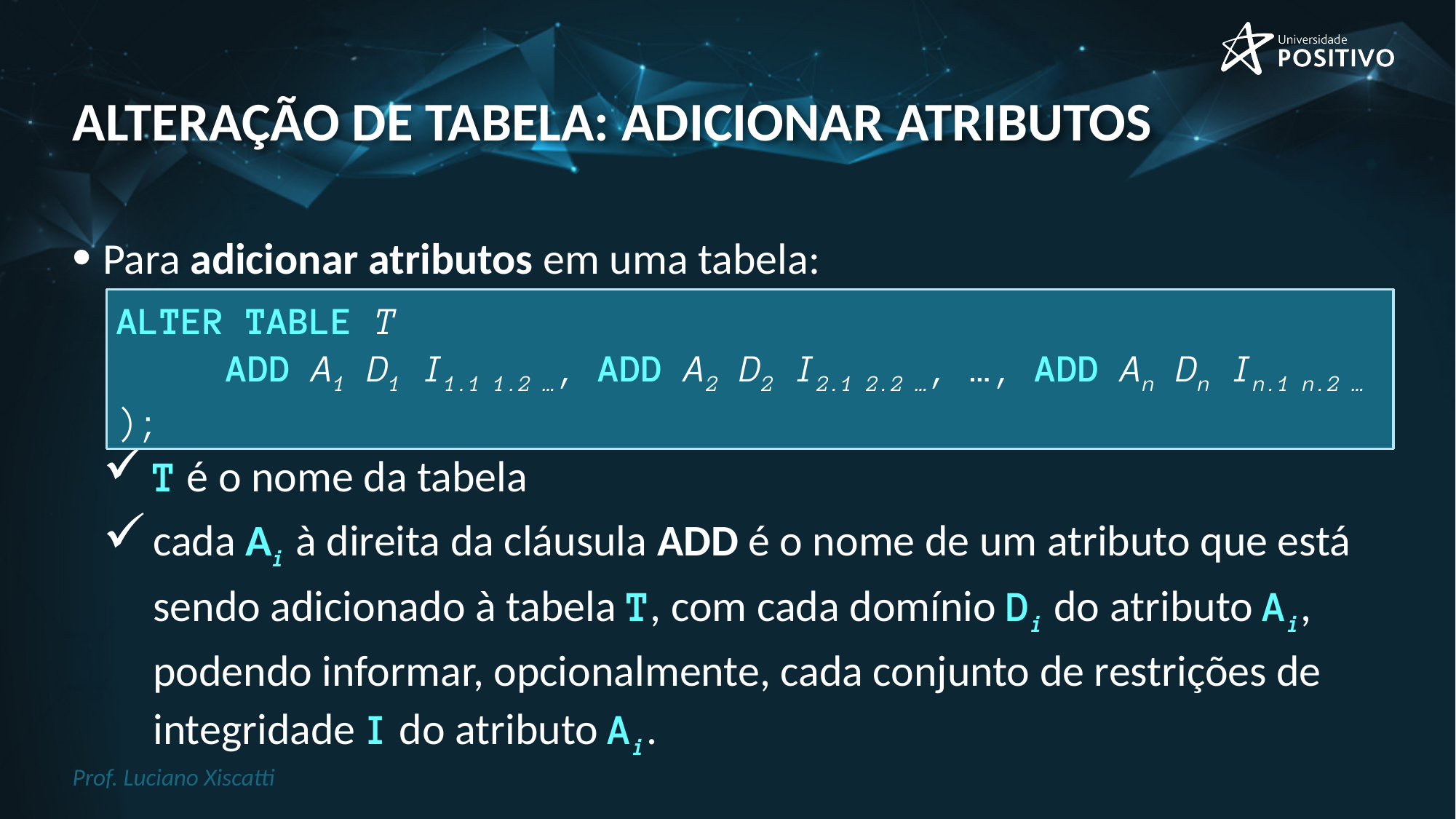

# alteração de tabela: ADICIONAR ATRIBUTOS
Para adicionar atributos em uma tabela:
T é o nome da tabela
cada Ai à direita da cláusula ADD é o nome de um atributo que está sendo adicionado à tabela T, com cada domínio Di do atributo Ai, podendo informar, opcionalmente, cada conjunto de restrições de integridade I do atributo Ai.
ALTER TABLE T
	ADD A1 D1 I1.1 1.2 …, ADD A2 D2 I2.1 2.2 …, …, ADD An Dn In.1 n.2 …
);